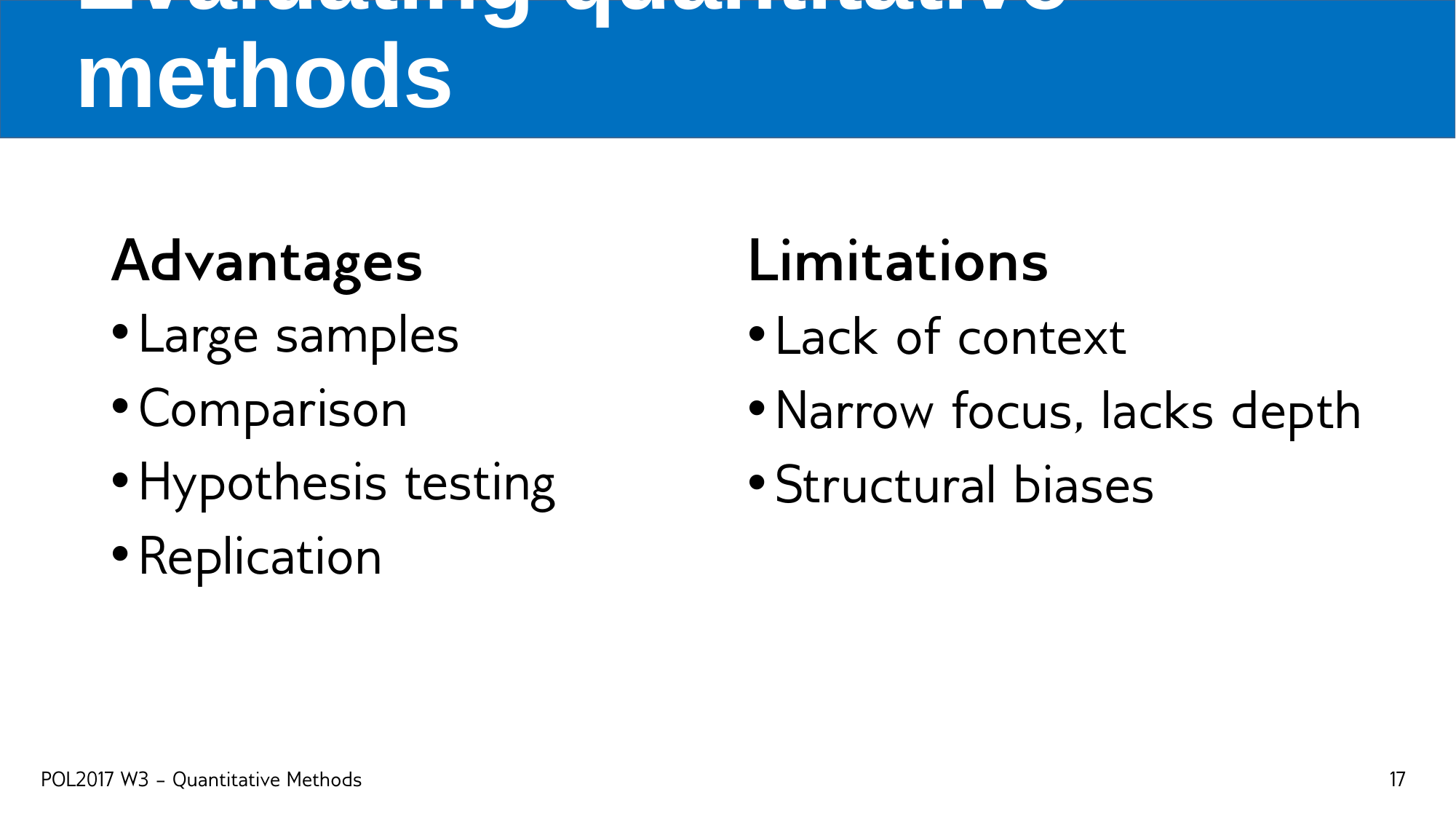

# Evaluating quantitative methods
Advantages
Limitations
Large samples
Comparison
Hypothesis testing
Replication
Lack of context
Narrow focus, lacks depth
Structural biases
POL2017 W3 – Quantitative Methods
17